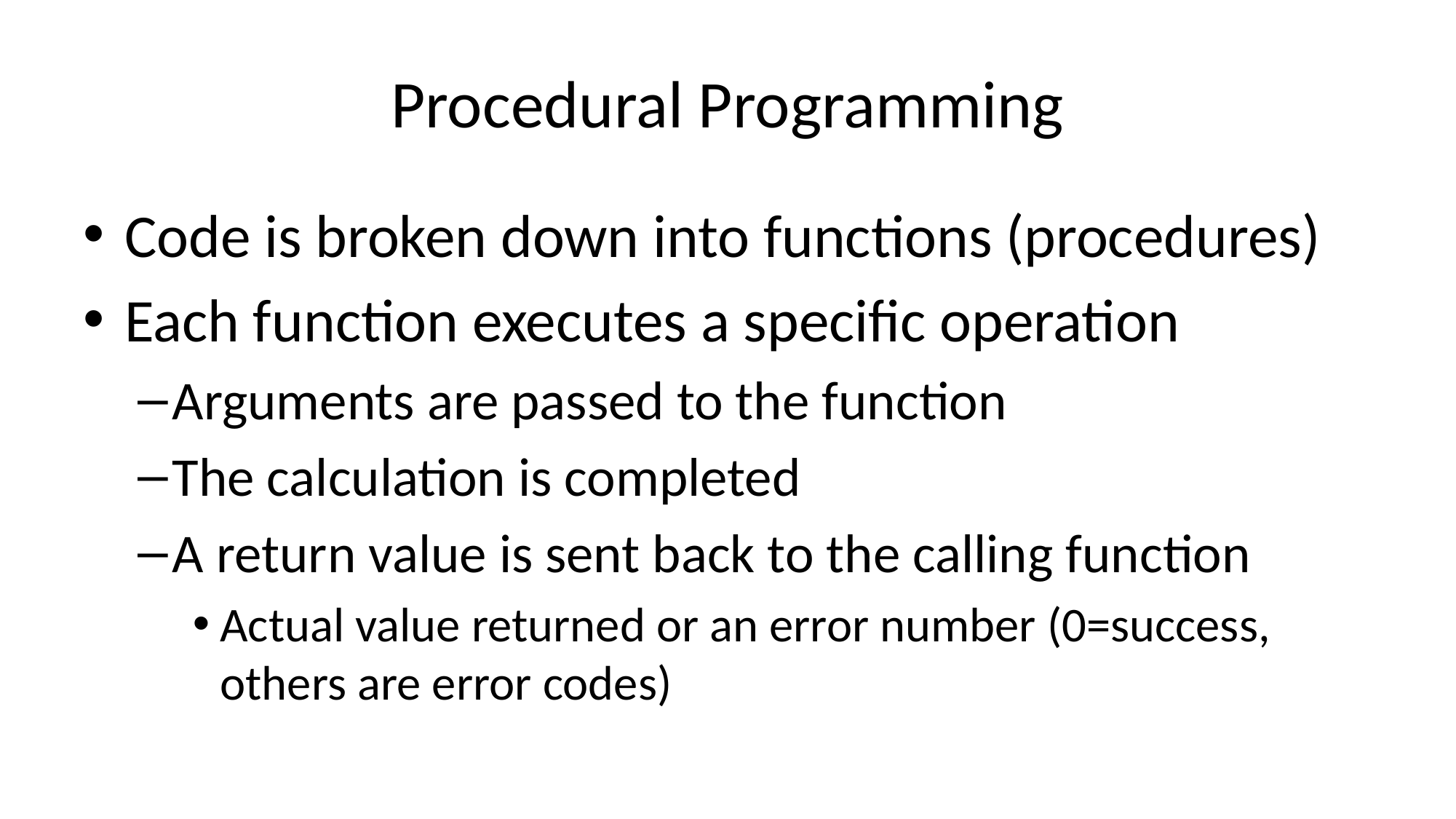

# Procedural Programming
Code is broken down into functions (procedures)
Each function executes a specific operation
Arguments are passed to the function
The calculation is completed
A return value is sent back to the calling function
Actual value returned or an error number (0=success, others are error codes)